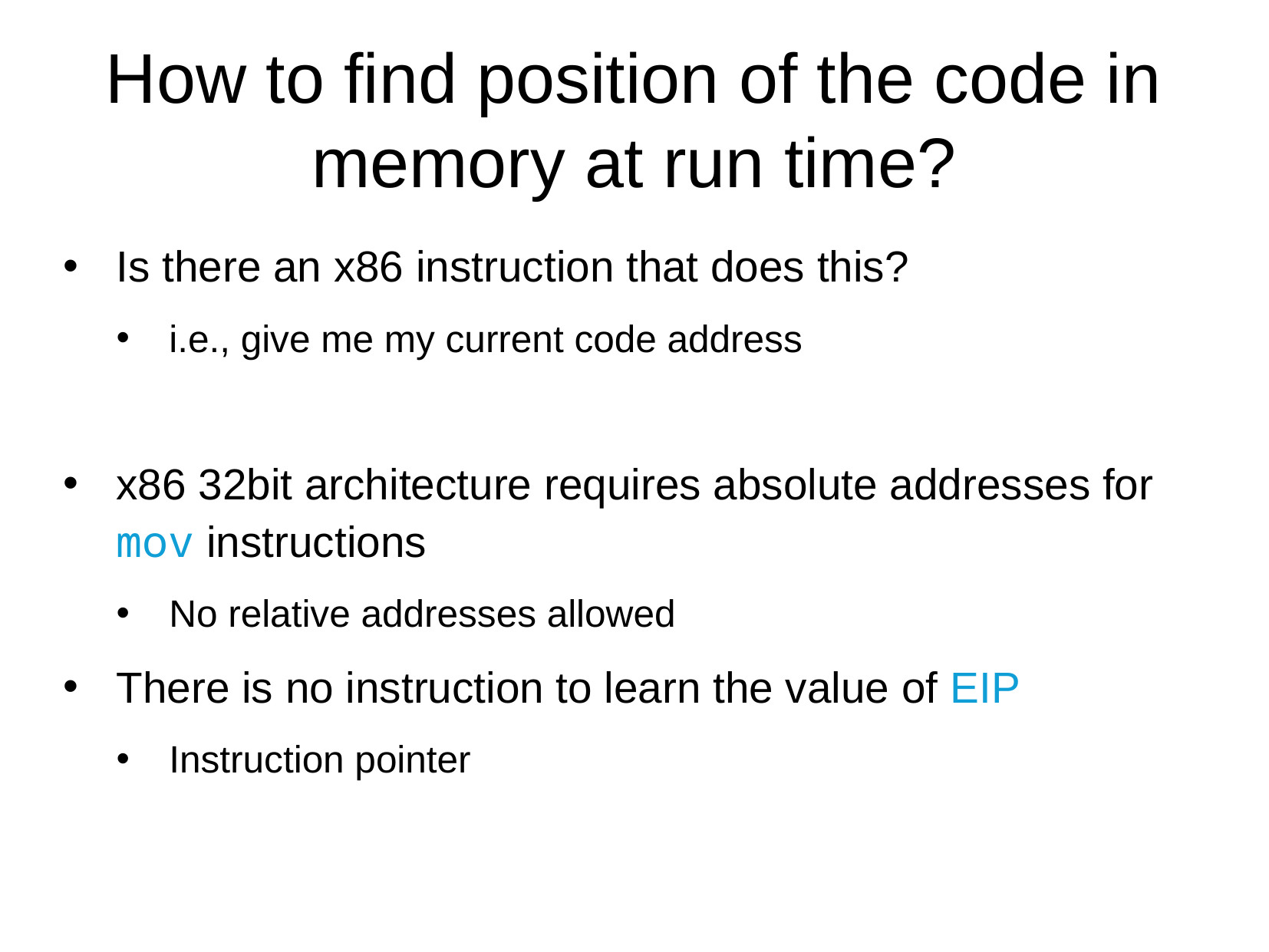

How to find position of the code in memory at run time?
Is there an x86 instruction that does this?
i.e., give me my current code address

x86 32bit architecture requires absolute addresses for mov instructions
No relative addresses allowed
There is no instruction to learn the value of EIP
Instruction pointer